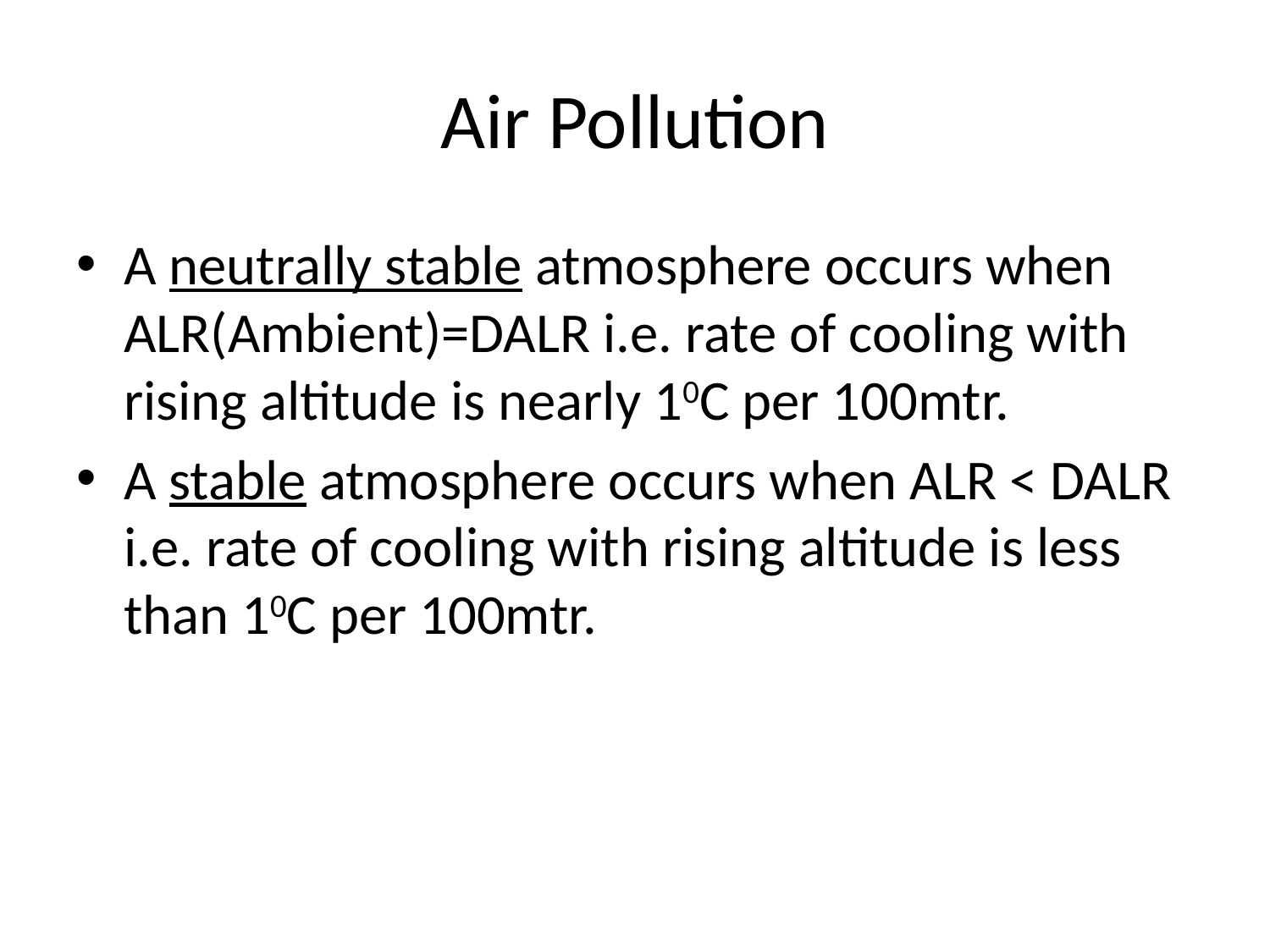

# Air Pollution
A neutrally stable atmosphere occurs when ALR(Ambient)=DALR i.e. rate of cooling with rising altitude is nearly 10C per 100mtr.
A stable atmosphere occurs when ALR < DALR i.e. rate of cooling with rising altitude is less than 10C per 100mtr.